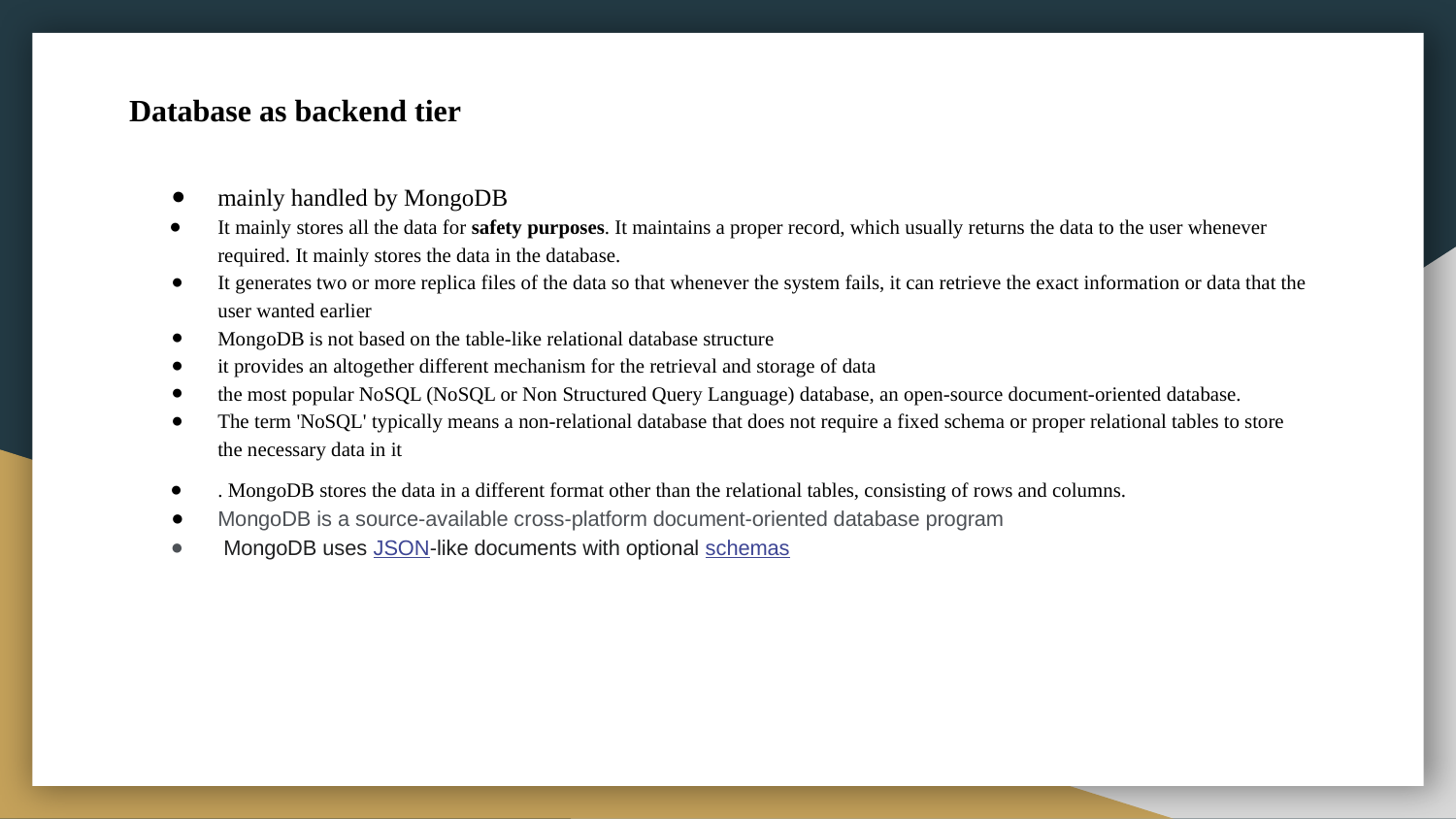

# Database as backend tier
mainly handled by MongoDB
It mainly stores all the data for safety purposes. It maintains a proper record, which usually returns the data to the user whenever required. It mainly stores the data in the database.
It generates two or more replica files of the data so that whenever the system fails, it can retrieve the exact information or data that the user wanted earlier
MongoDB is not based on the table-like relational database structure
it provides an altogether different mechanism for the retrieval and storage of data
the most popular NoSQL (NoSQL or Non Structured Query Language) database, an open-source document-oriented database.
The term 'NoSQL' typically means a non-relational database that does not require a fixed schema or proper relational tables to store the necessary data in it
. MongoDB stores the data in a different format other than the relational tables, consisting of rows and columns.
MongoDB is a source-available cross-platform document-oriented database program
 MongoDB uses JSON-like documents with optional schemas